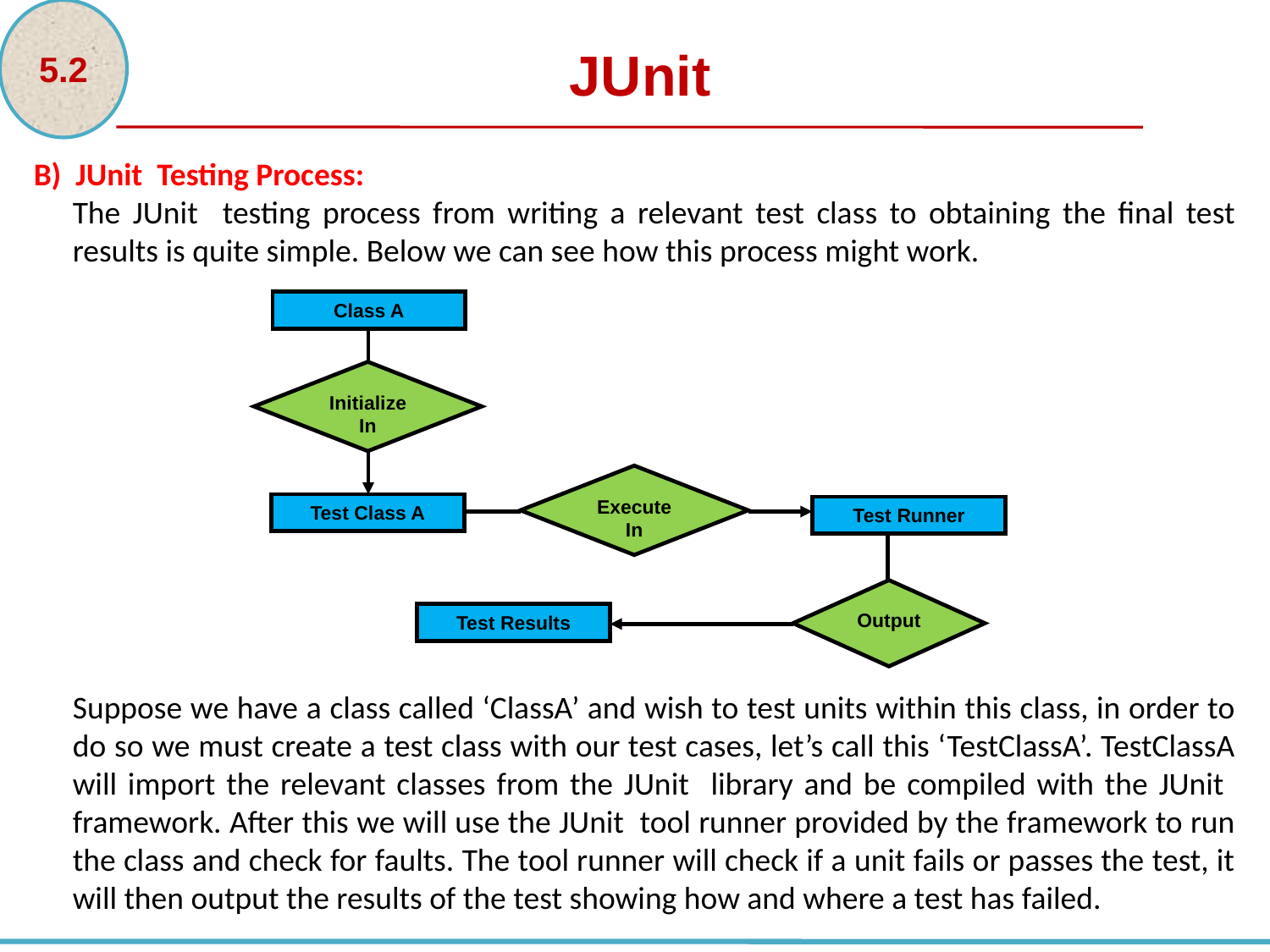

5.2
JUnit
B)  JUnit  Testing Process:
The JUnit  testing process from writing a relevant test class to obtaining the final test results is quite simple. Below we can see how this process might work.

Suppose we have a class called ‘ClassA’ and wish to test units within this class, in order to do so we must create a test class with our test cases, let’s call this ‘TestClassA’. TestClassA will import the relevant classes from the JUnit  library and be compiled with the JUnit  framework. After this we will use the JUnit  tool runner provided by the framework to run the class and check for faults. The tool runner will check if a unit fails or passes the test, it will then output the results of the test showing how and where a test has failed.
Class A
Initialize
In
Execute
In
Test Class A
Test Runner
Output
Test Results